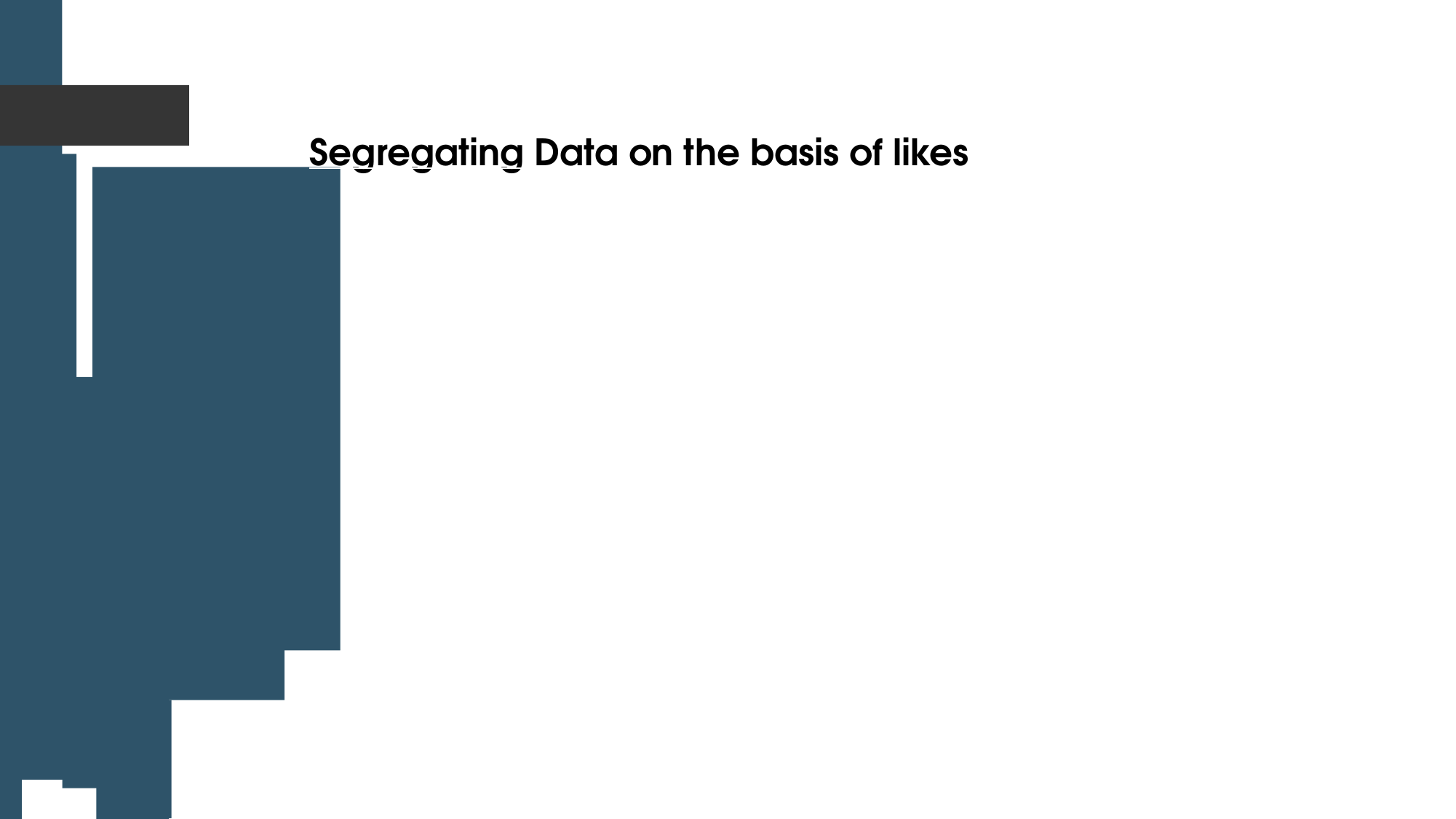

Segregating Data on the basis of likes